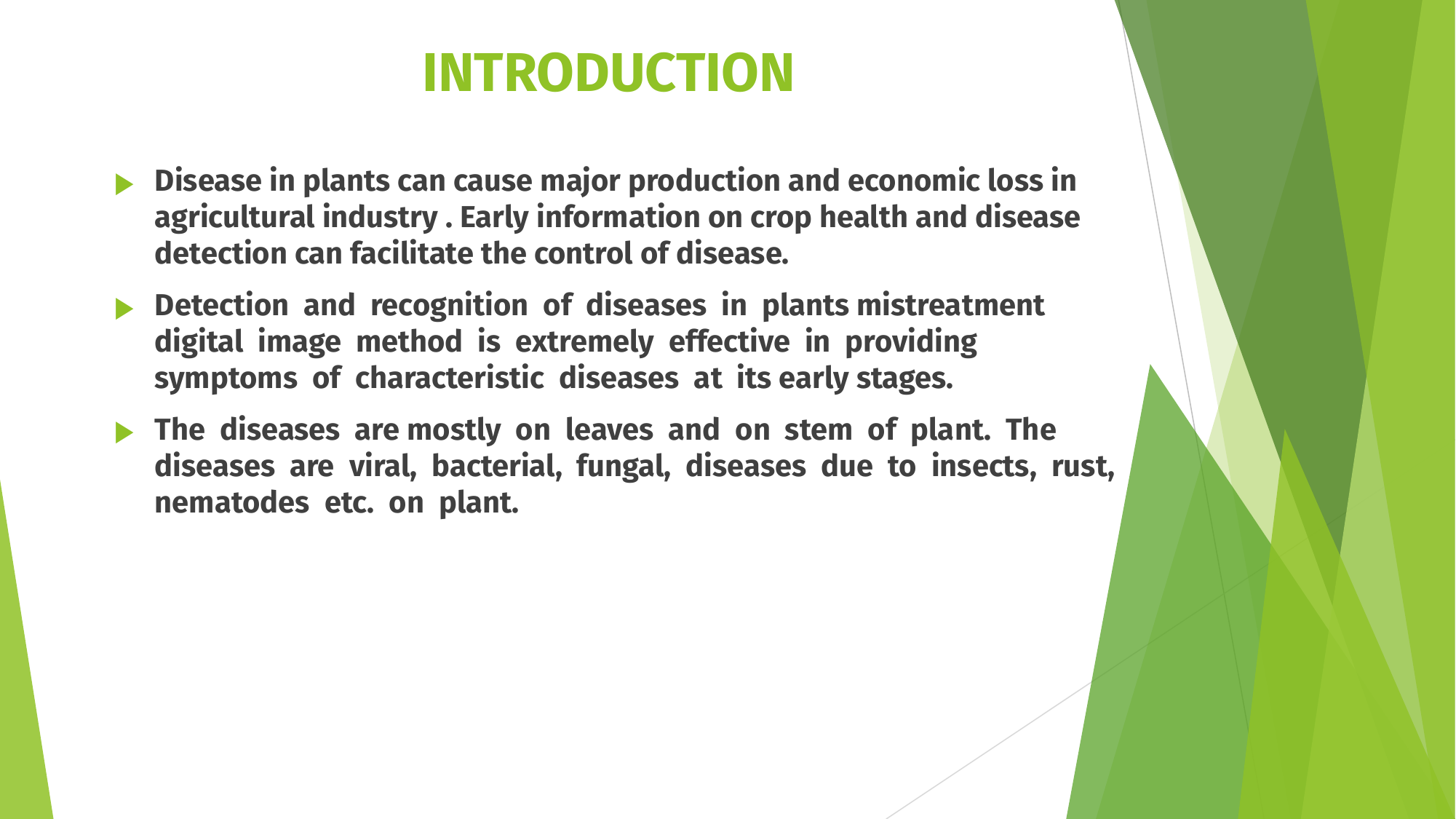

INTRODUCTION
Disease in plants can cause major production and economic loss in agricultural industry . Early information on crop health and disease detection can facilitate the control of disease.
Detection  and  recognition  of  diseases  in  plants mistreatment  digital  image  method  is  extremely  effective  in  providing  symptoms  of  characteristic  diseases  at  its early stages.
The  diseases  are mostly  on  leaves  and  on  stem  of  plant.  The  diseases  are  viral,  bacterial,  fungal,  diseases  due  to  insects,  rust, nematodes  etc.  on  plant.